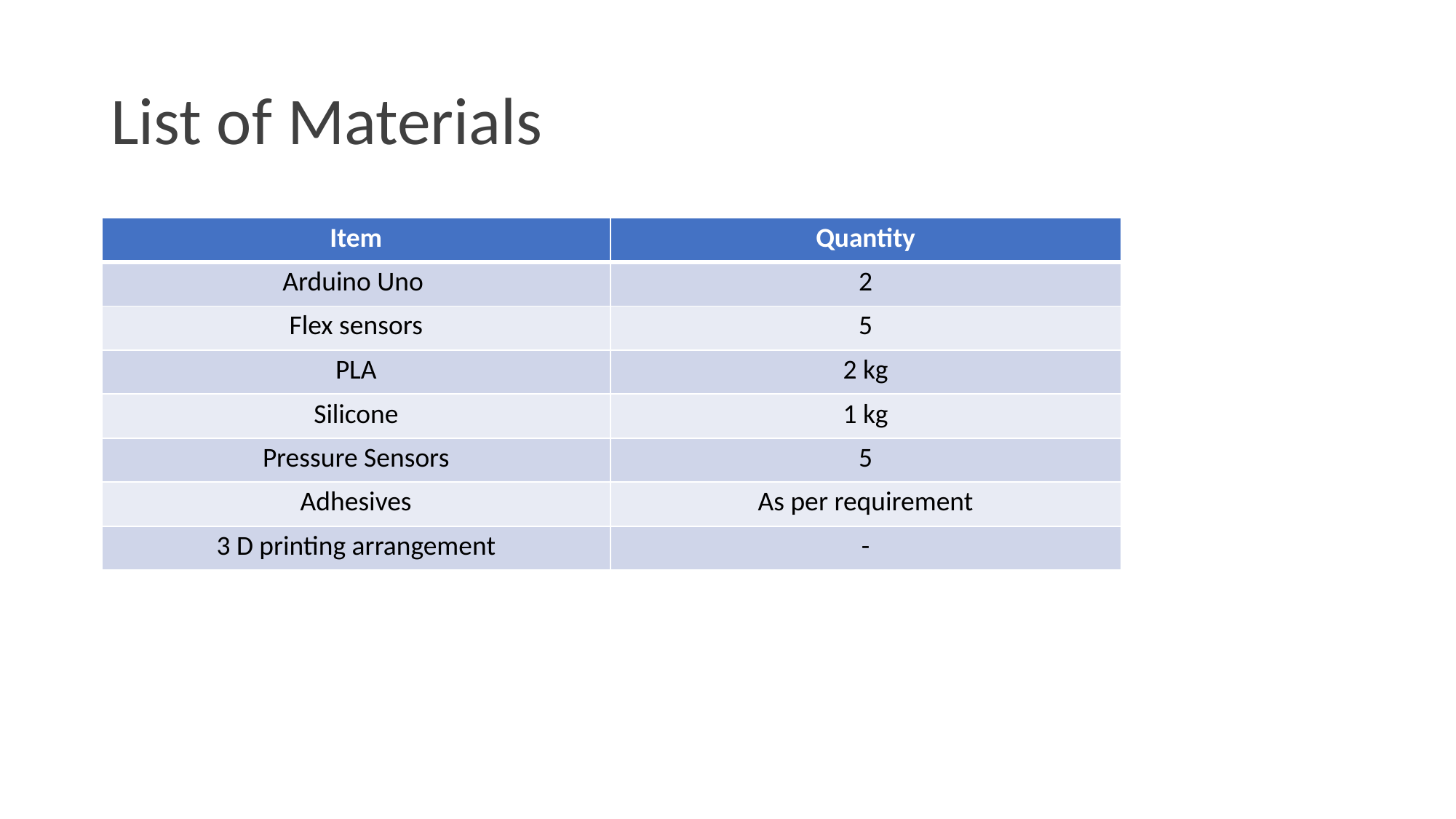

# List of Materials
| Item | Quantity |
| --- | --- |
| Arduino Uno | 2 |
| Flex sensors | 5 |
| PLA | 2 kg |
| Silicone | 1 kg |
| Pressure Sensors | 5 |
| Adhesives | As per requirement |
| 3 D printing arrangement | - |